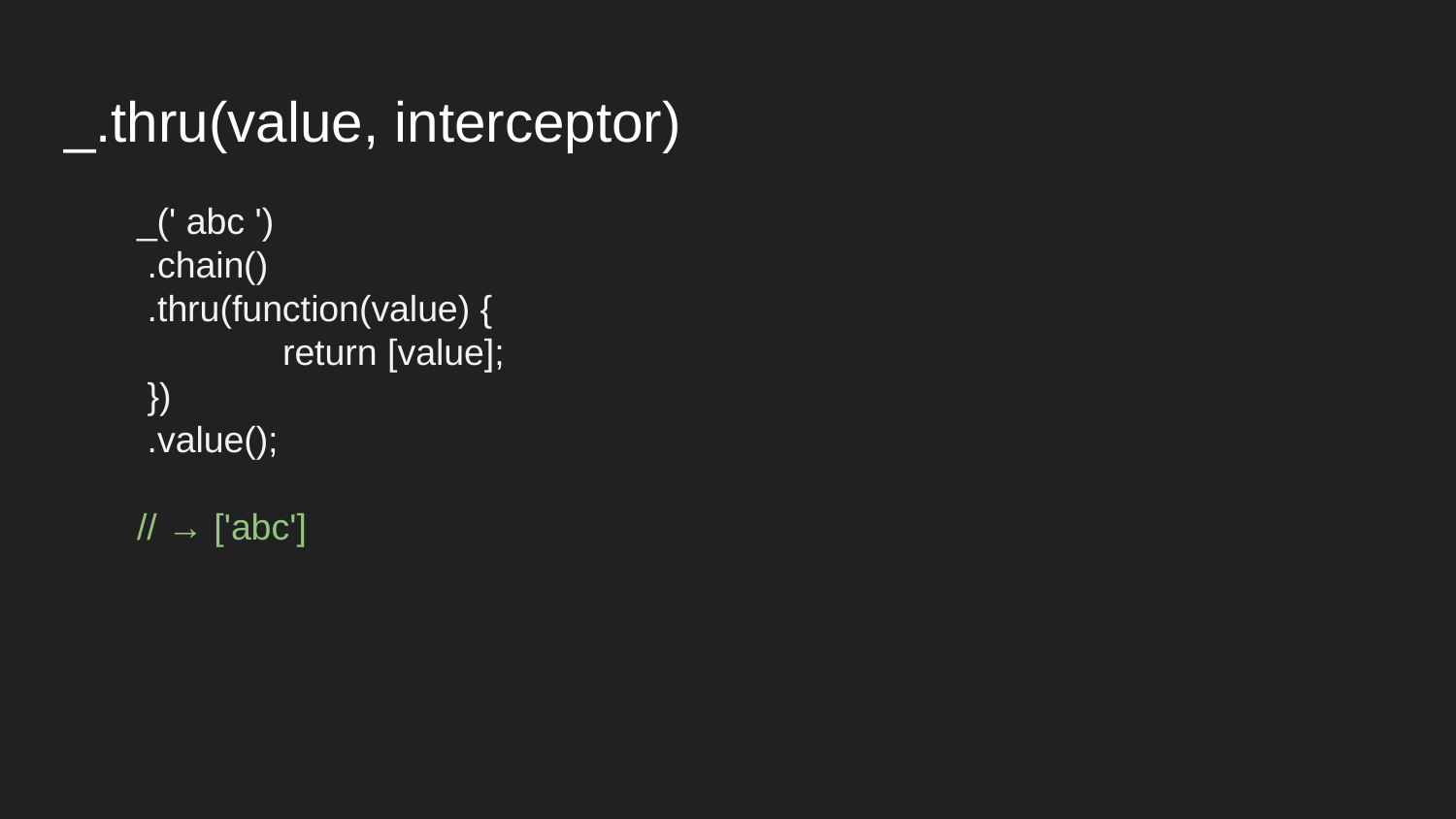

# _.thru(value, interceptor)
_(' abc ')
 .chain()
 .thru(function(value) {
 	return [value];
 })
 .value();

// → ['abc']